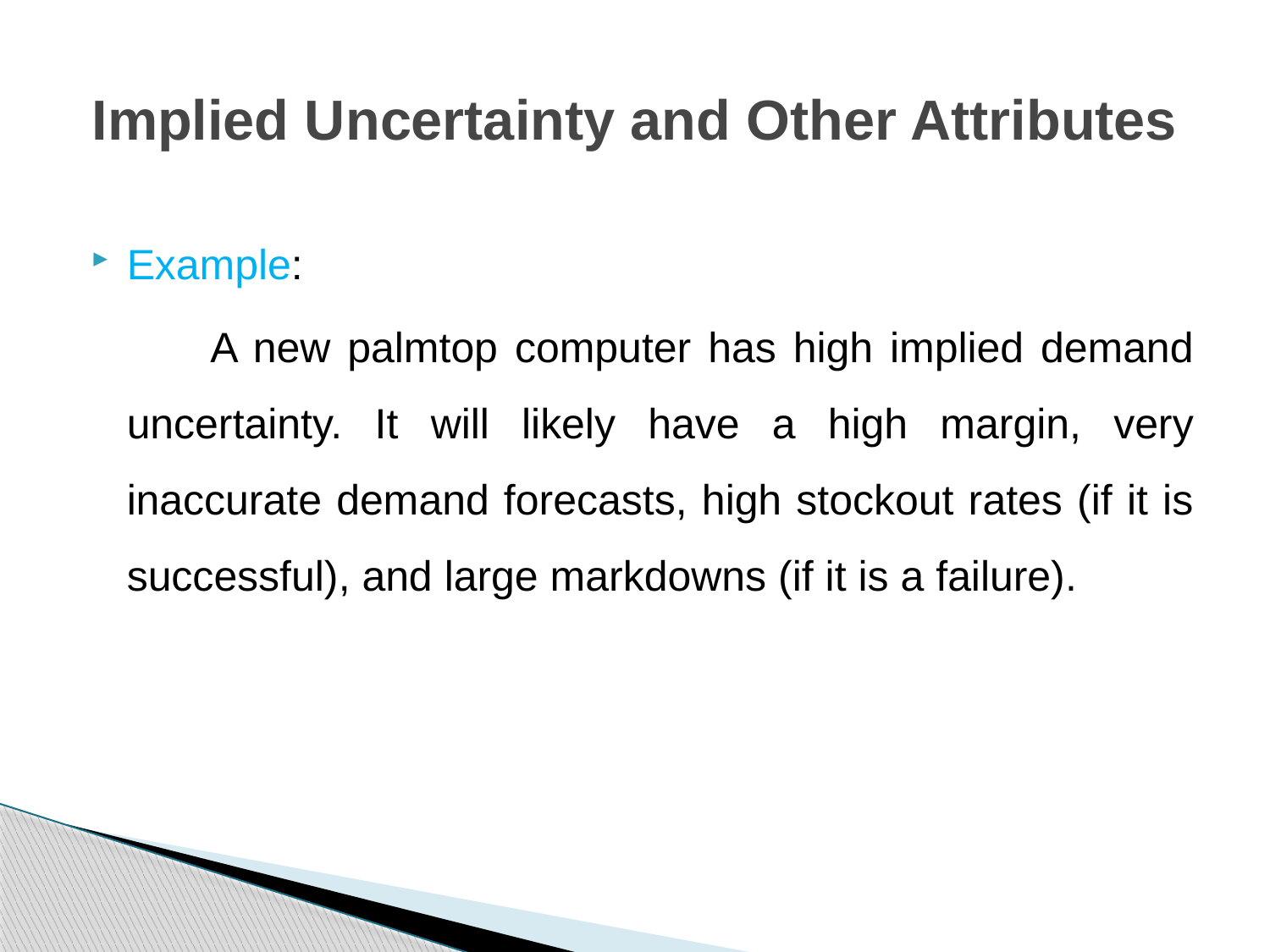

# Implied Uncertainty and Other Attributes
Example:
       A new palmtop computer has high implied demand uncertainty. It will likely have a high margin, very inaccurate demand forecasts, high stockout rates (if it is successful), and large markdowns (if it is a failure).